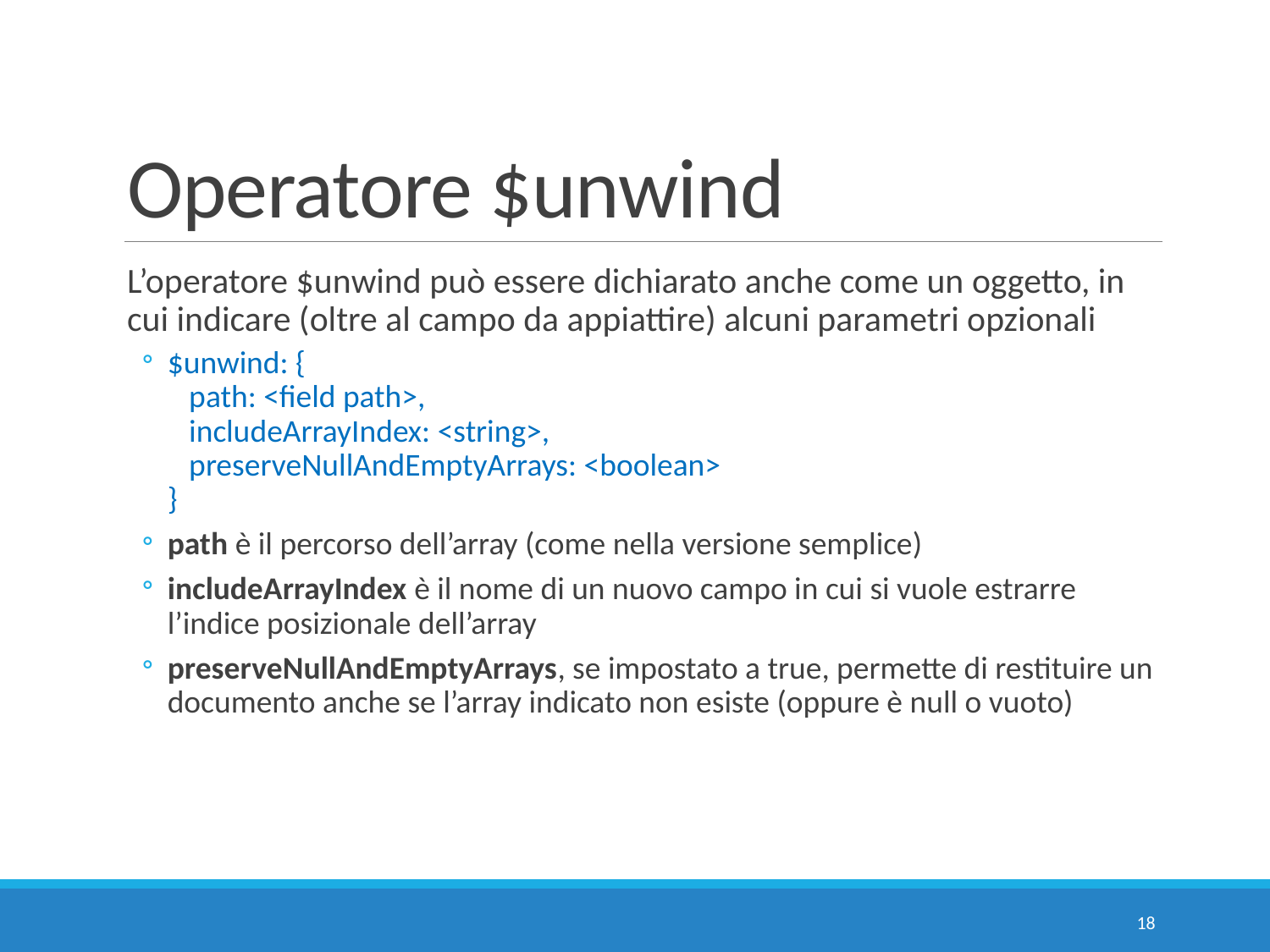

# Operatore $unwind
L’operatore $unwind può essere dichiarato anche come un oggetto, in cui indicare (oltre al campo da appiattire) alcuni parametri opzionali
$unwind: {
   path: <field path>,
   includeArrayIndex: <string>,
   preserveNullAndEmptyArrays: <boolean>
}
path è il percorso dell’array (come nella versione semplice)
includeArrayIndex è il nome di un nuovo campo in cui si vuole estrarre l’indice posizionale dell’array
preserveNullAndEmptyArrays, se impostato a true, permette di restituire un documento anche se l’array indicato non esiste (oppure è null o vuoto)
18